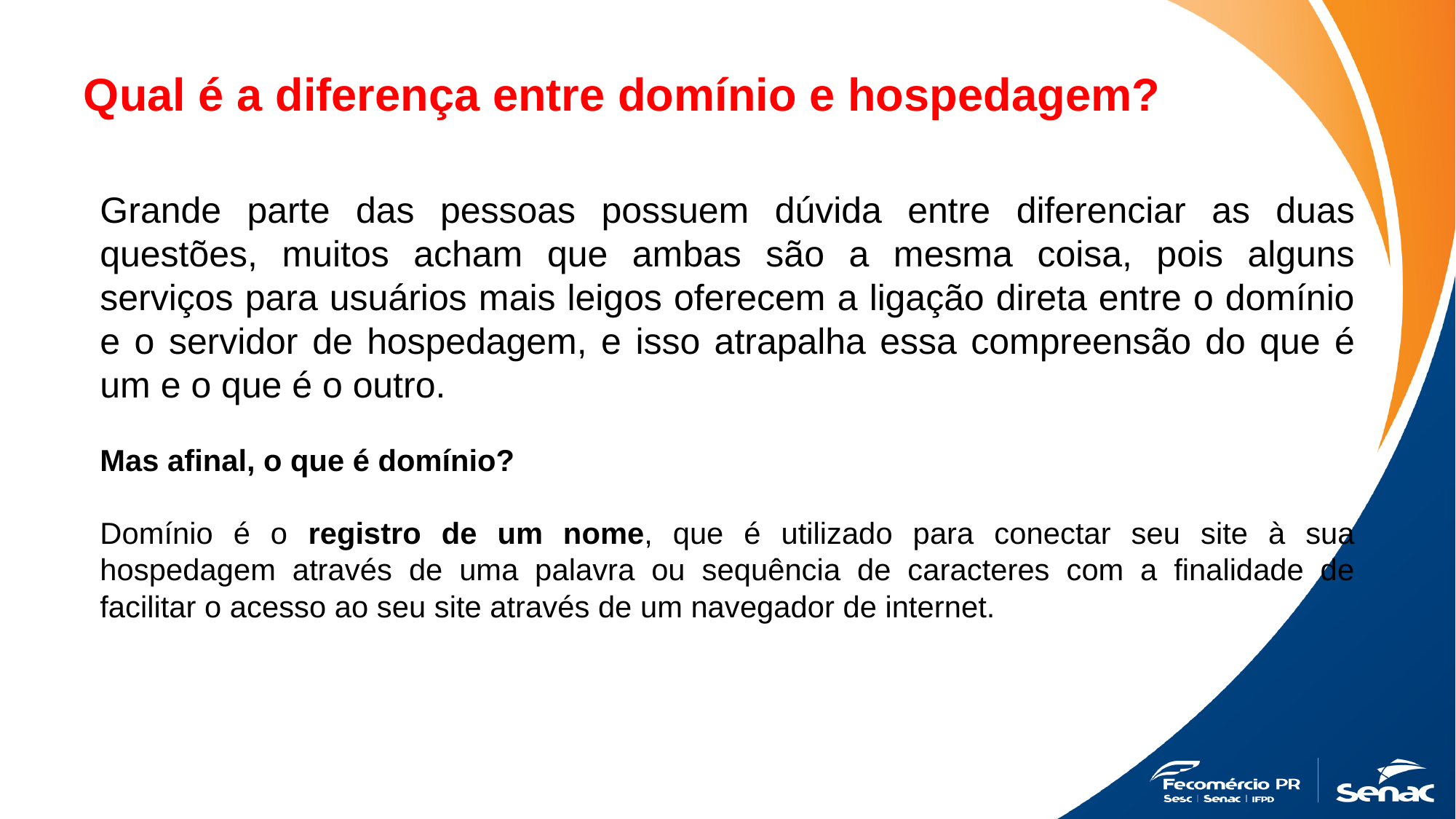

# Qual é a diferença entre domínio e hospedagem?
Grande parte das pessoas possuem dúvida entre diferenciar as duas questões, muitos acham que ambas são a mesma coisa, pois alguns serviços para usuários mais leigos oferecem a ligação direta entre o domínio e o servidor de hospedagem, e isso atrapalha essa compreensão do que é um e o que é o outro.
Mas afinal, o que é domínio?
Domínio é o registro de um nome, que é utilizado para conectar seu site à sua hospedagem através de uma palavra ou sequência de caracteres com a finalidade de facilitar o acesso ao seu site através de um navegador de internet.